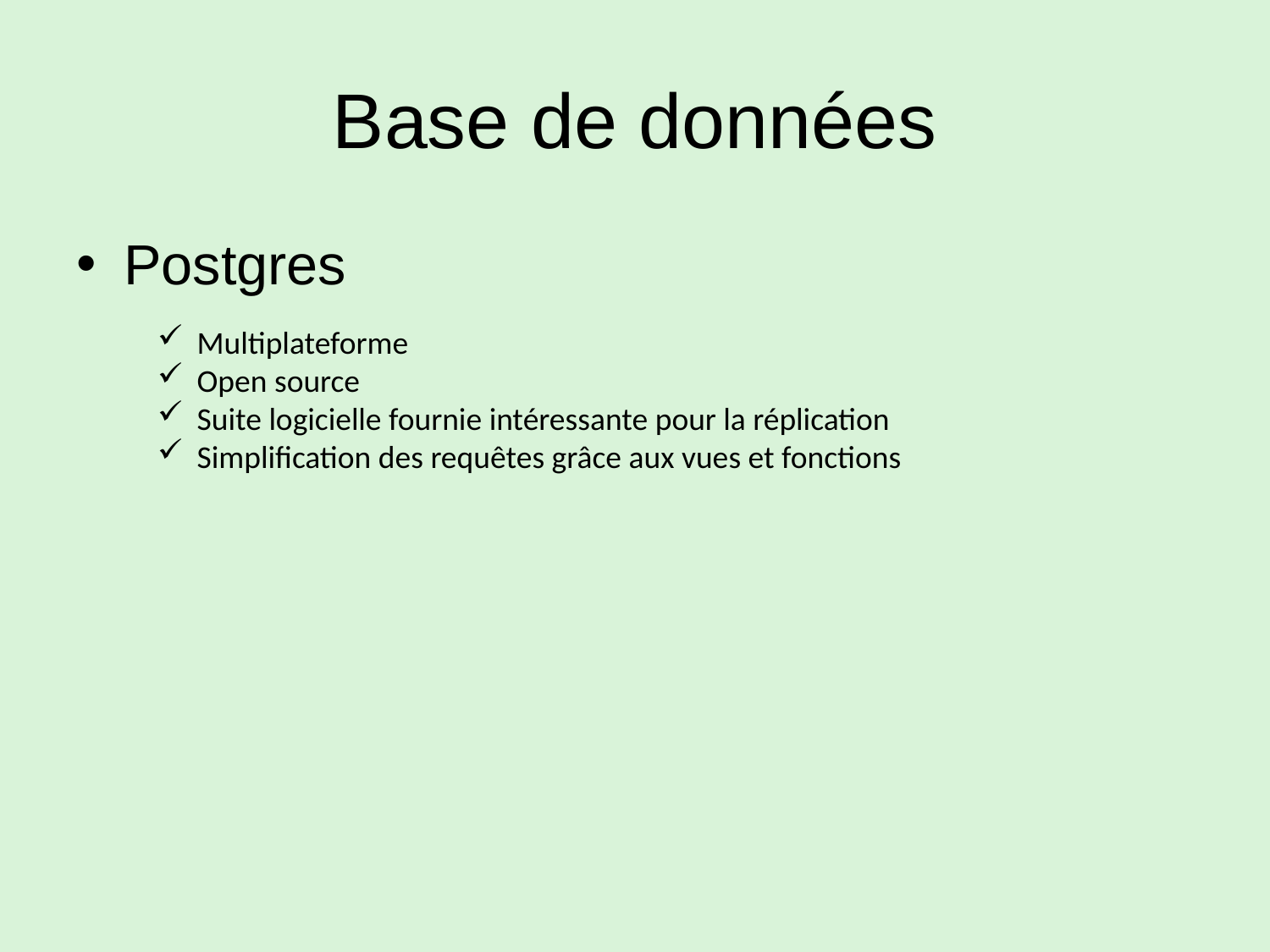

# Base de données
Postgres
Multiplateforme
Open source
Suite logicielle fournie intéressante pour la réplication
Simplification des requêtes grâce aux vues et fonctions